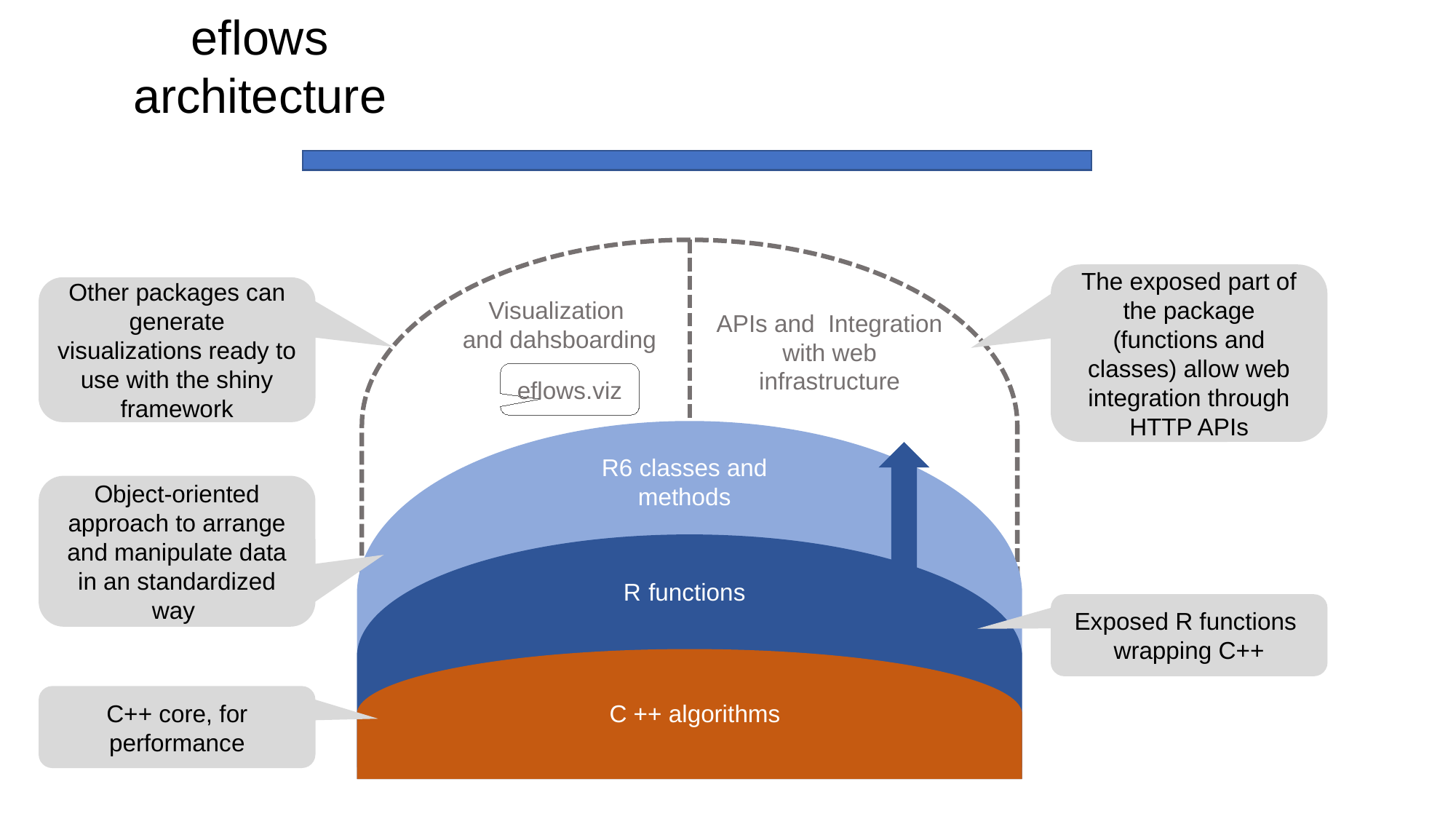

eflows architecture

Visualization
 and dahsboarding
APIs and  Integration with web infrastructure

eflows.viz

R6 classes and methods

R functions
C ++ algorithms
The exposed part of the package (functions and classes) allow web integration through HTTP APIs
Other packages can generate visualizations ready to use with the shiny framework
Object-oriented approach to arrange and manipulate data in an standardized way
Exposed R functions  wrapping C++
C++ core, for performance